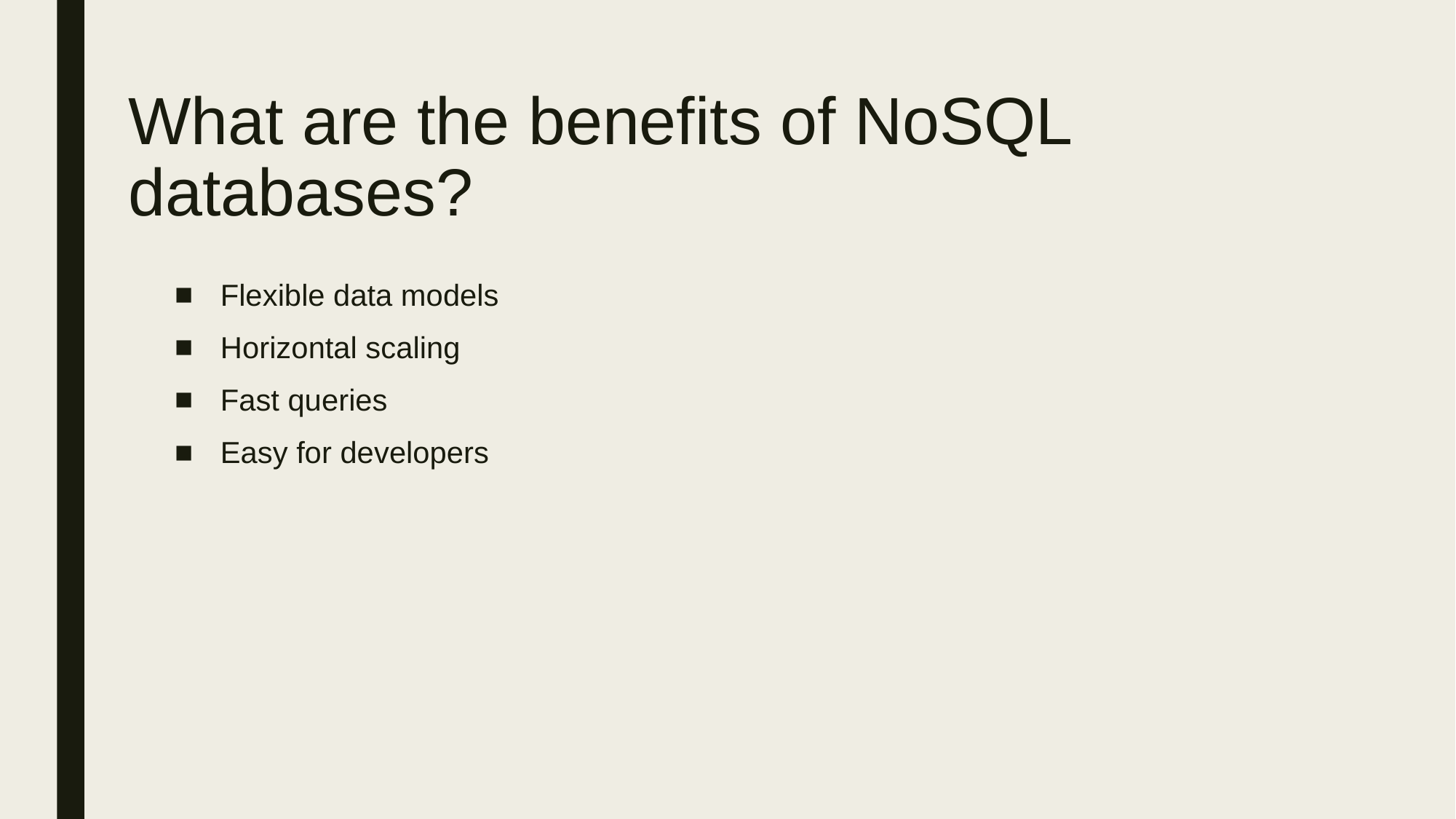

# What are the benefits of NoSQL databases?
Flexible data models
Horizontal scaling
Fast queries
Easy for developers